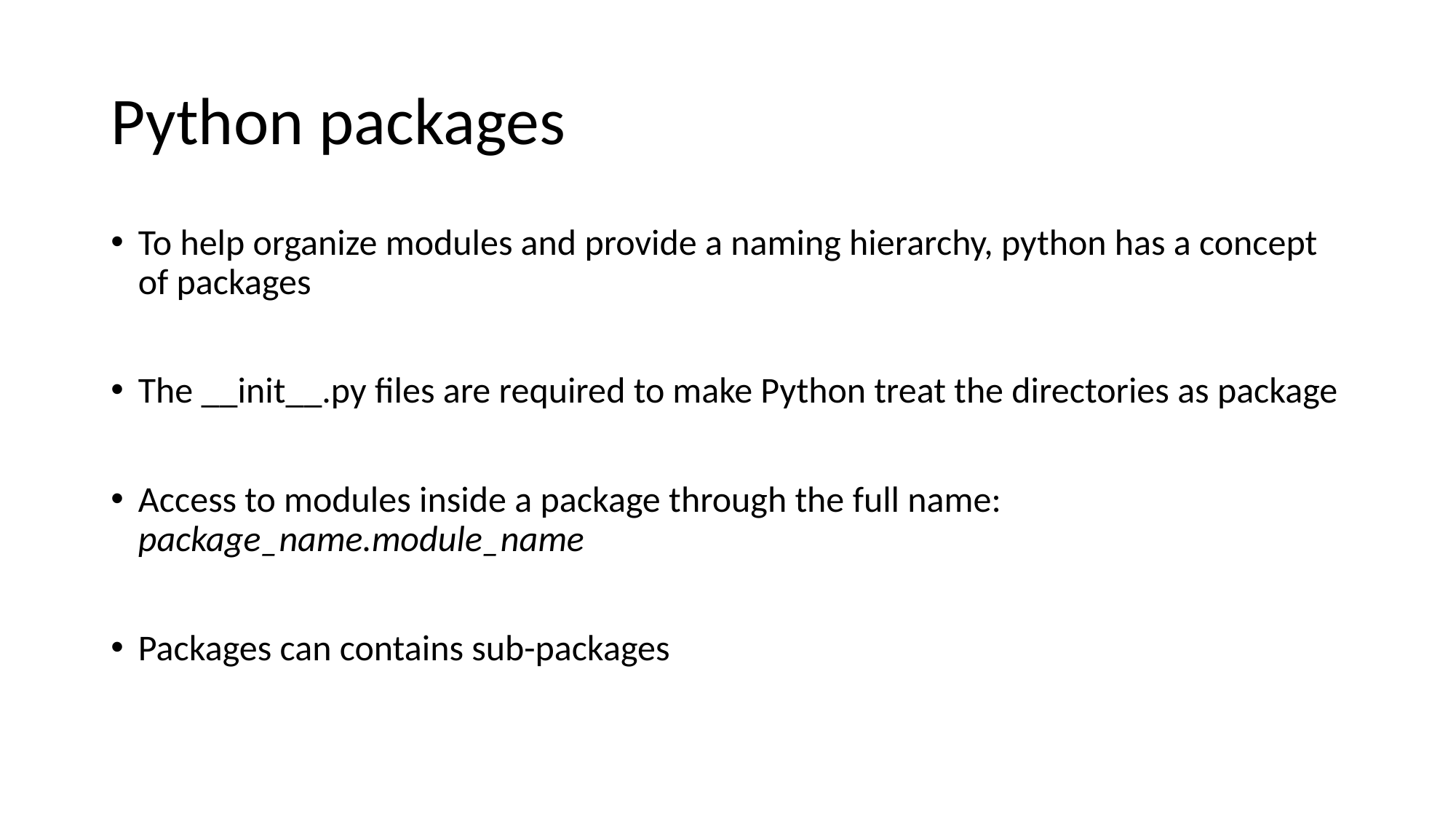

# Python packages
To help organize modules and provide a naming hierarchy, python has a concept of packages

The __init__.py files are required to make Python treat the directories as package

Access to modules inside a package through the full name: package_name.module_name

Packages can contains sub-packages